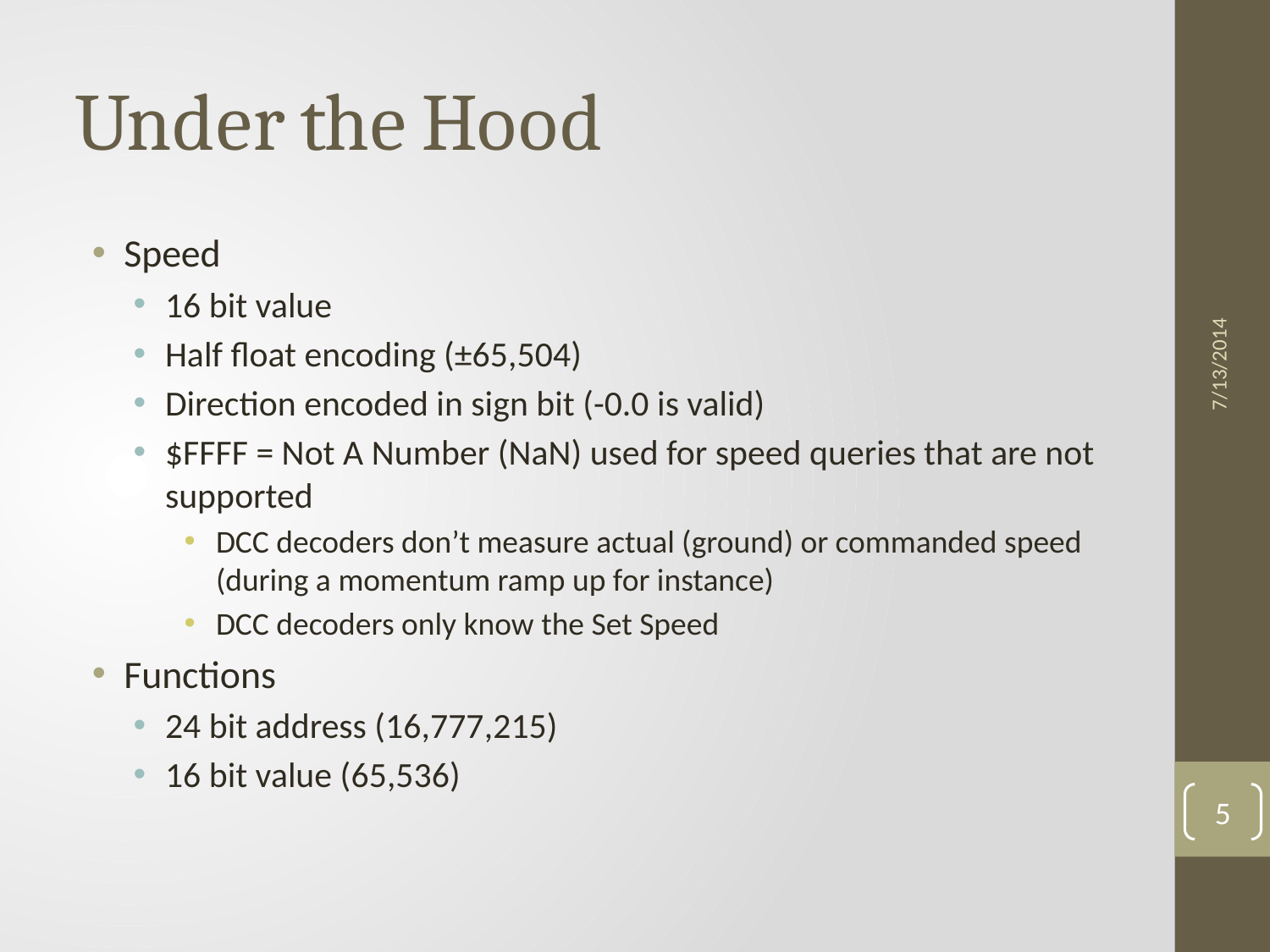

# Under the Hood
Speed
16 bit value
Half float encoding (±65,504)
Direction encoded in sign bit (-0.0 is valid)
$FFFF = Not A Number (NaN) used for speed queries that are not supported
DCC decoders don’t measure actual (ground) or commanded speed (during a momentum ramp up for instance)
DCC decoders only know the Set Speed
Functions
24 bit address (16,777,215)
16 bit value (65,536)
7/13/2014
5